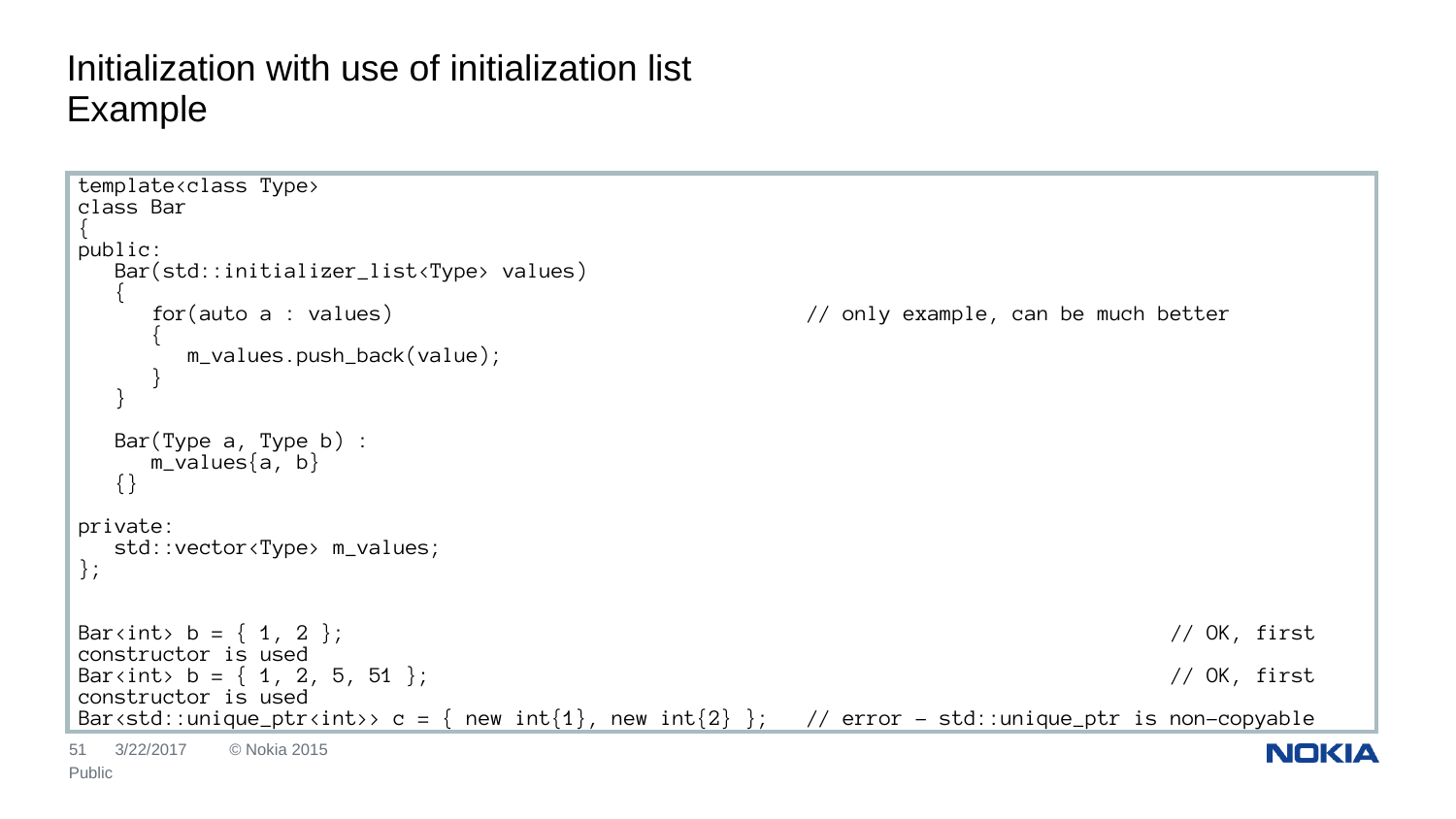

Initialization with use of initialization list
Example
template<class Type>
class Bar
{
public:
   Bar(std::initializer_list<Type> values)
   {
      for(auto a : values)			// only example, can be much better
      {
         m_values.push_back(value);
      }
   }

   Bar(Type a, Type b) :
      m_values{a, b}
   {}

private:
   std::vector<Type> m_values;
};

Bar<int> b = { 1, 2 };						      // OK, first constructor is used
Bar<int> b = { 1, 2, 5, 51 };					      // OK, first constructor is used
Bar<std::unique_ptr<int>> c = { new int{1}, new int{2} };	// error - std::unique_ptr is non-copyable